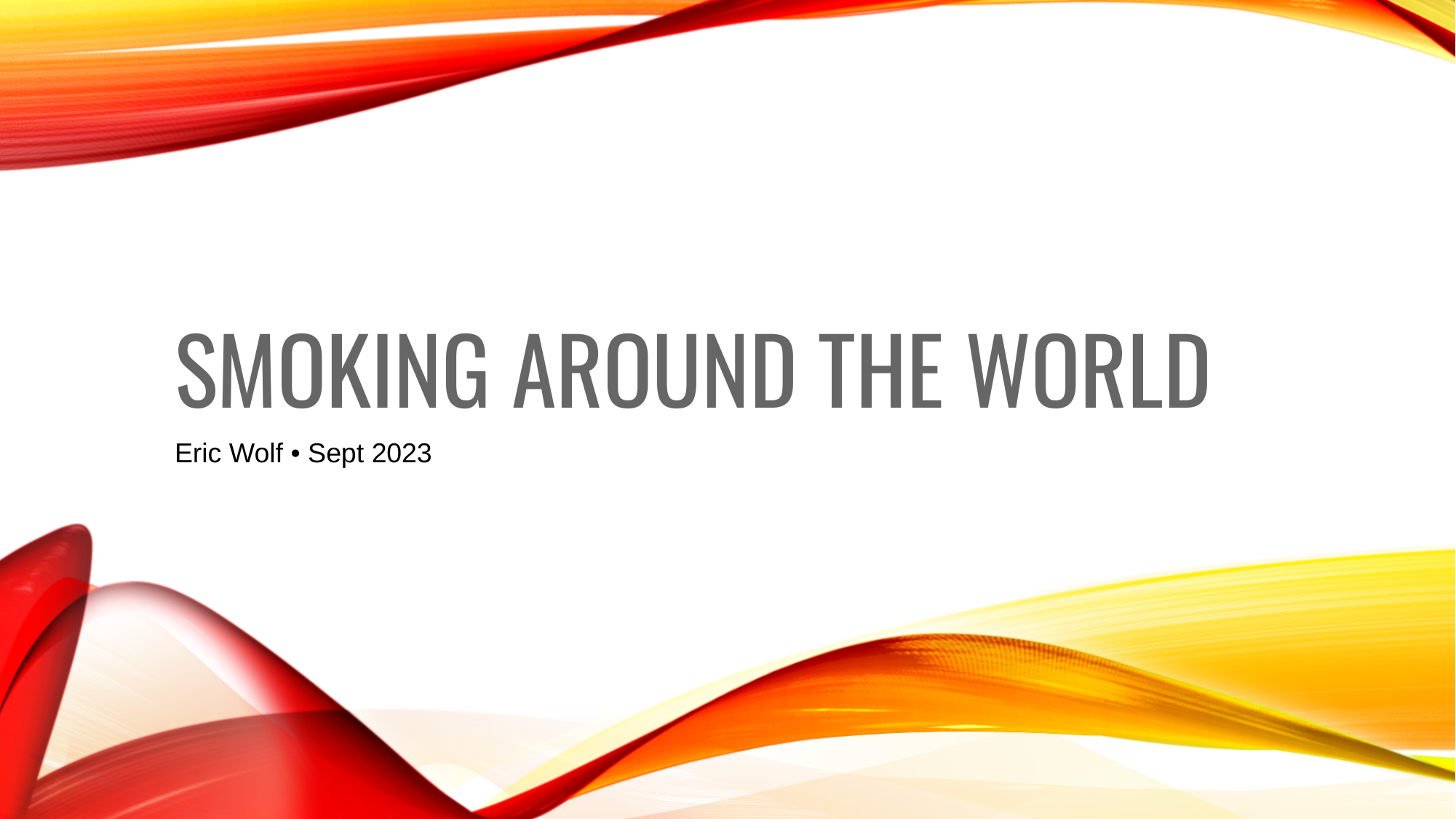

# Smoking Around the World
Eric Wolf • Sept 2023